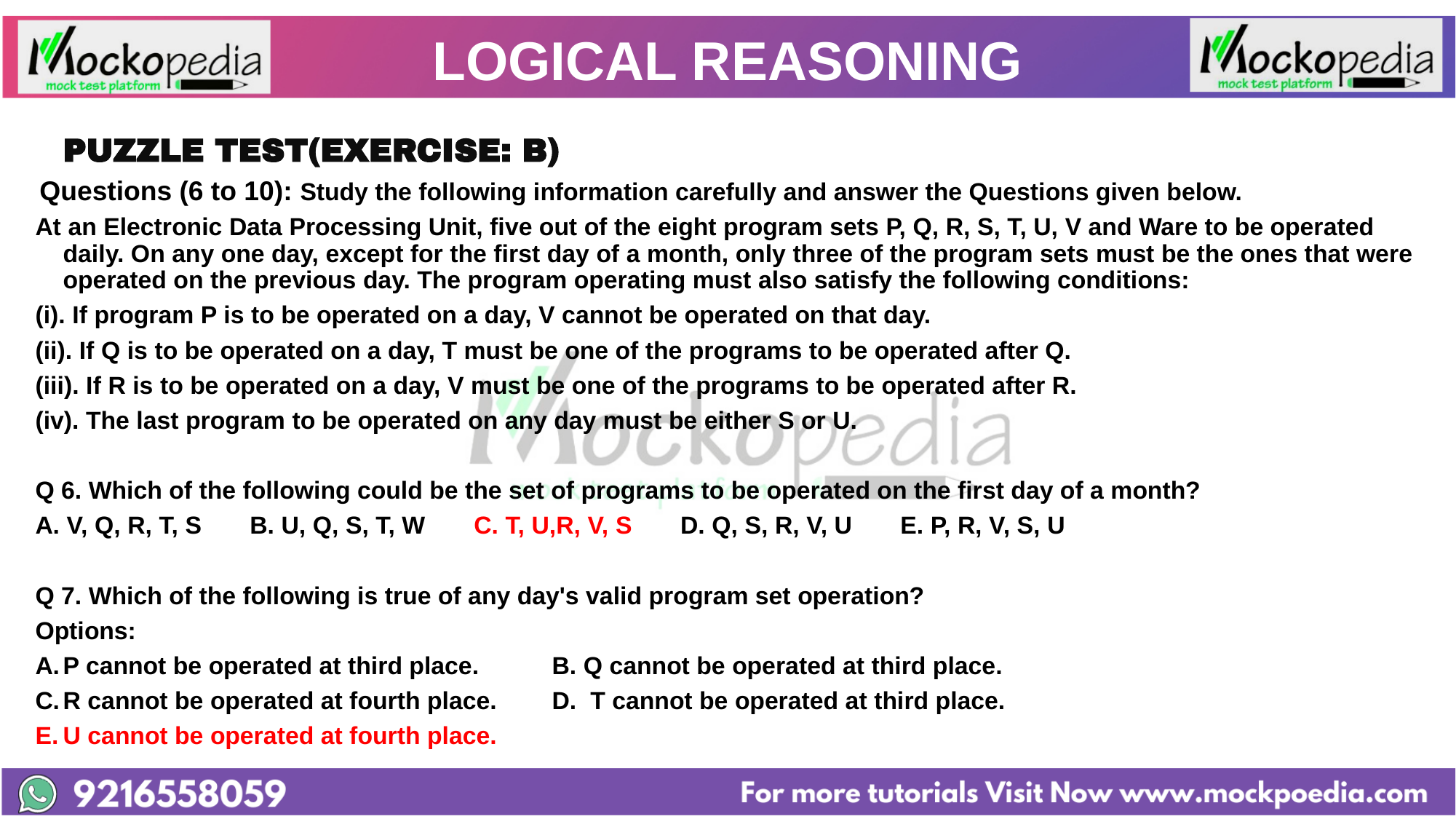

# LOGICAL REASONING
			PUZZLE TEST(EXERCISE: B)
 Questions (6 to 10): Study the following information carefully and answer the Questions given below.
At an Electronic Data Processing Unit, five out of the eight program sets P, Q, R, S, T, U, V and Ware to be operated daily. On any one day, except for the first day of a month, only three of the program sets must be the ones that were operated on the previous day. The program operating must also satisfy the following conditions:
(i). If program P is to be operated on a day, V cannot be operated on that day.
(ii). If Q is to be operated on a day, T must be one of the programs to be operated after Q.
(iii). If R is to be operated on a day, V must be one of the programs to be operated after R.
(iv). The last program to be operated on any day must be either S or U.

Q 6. Which of the following could be the set of programs to be operated on the first day of a month?
A. V, Q, R, T, S       B. U, Q, S, T, W       C. T, U,R, V, S       D. Q, S, R, V, U       E. P, R, V, S, U

Q 7. Which of the following is true of any day's valid program set operation?
Options:
A.	P cannot be operated at third place.   		B. Q cannot be operated at third place.
C.	R cannot be operated at fourth place.       		D.  T cannot be operated at third place.
E.	U cannot be operated at fourth place.